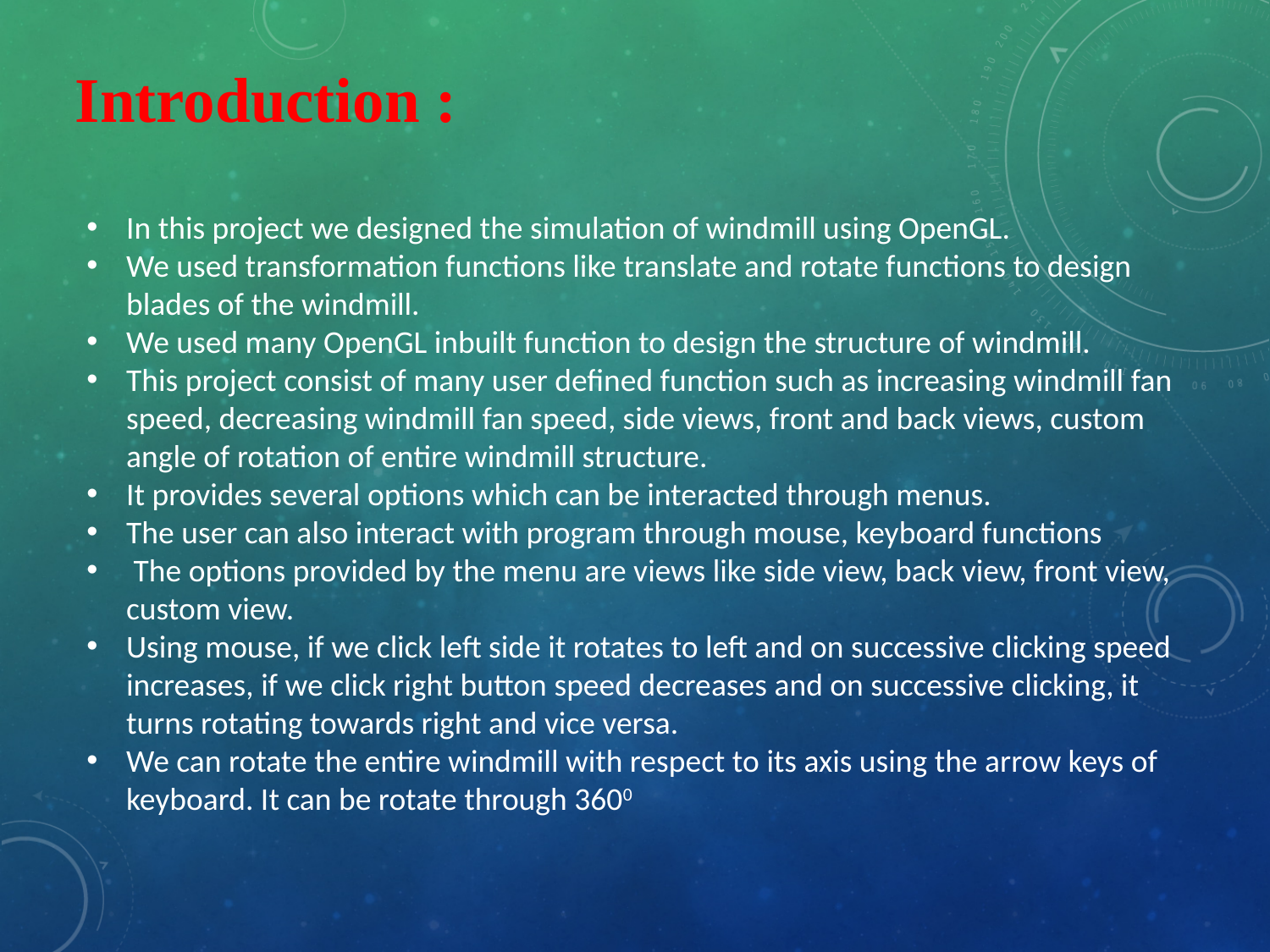

Introduction :
In this project we designed the simulation of windmill using OpenGL.
We used transformation functions like translate and rotate functions to design blades of the windmill.
We used many OpenGL inbuilt function to design the structure of windmill.
This project consist of many user defined function such as increasing windmill fan speed, decreasing windmill fan speed, side views, front and back views, custom angle of rotation of entire windmill structure.
It provides several options which can be interacted through menus.
The user can also interact with program through mouse, keyboard functions
 The options provided by the menu are views like side view, back view, front view, custom view.
Using mouse, if we click left side it rotates to left and on successive clicking speed increases, if we click right button speed decreases and on successive clicking, it turns rotating towards right and vice versa.
We can rotate the entire windmill with respect to its axis using the arrow keys of keyboard. It can be rotate through 3600